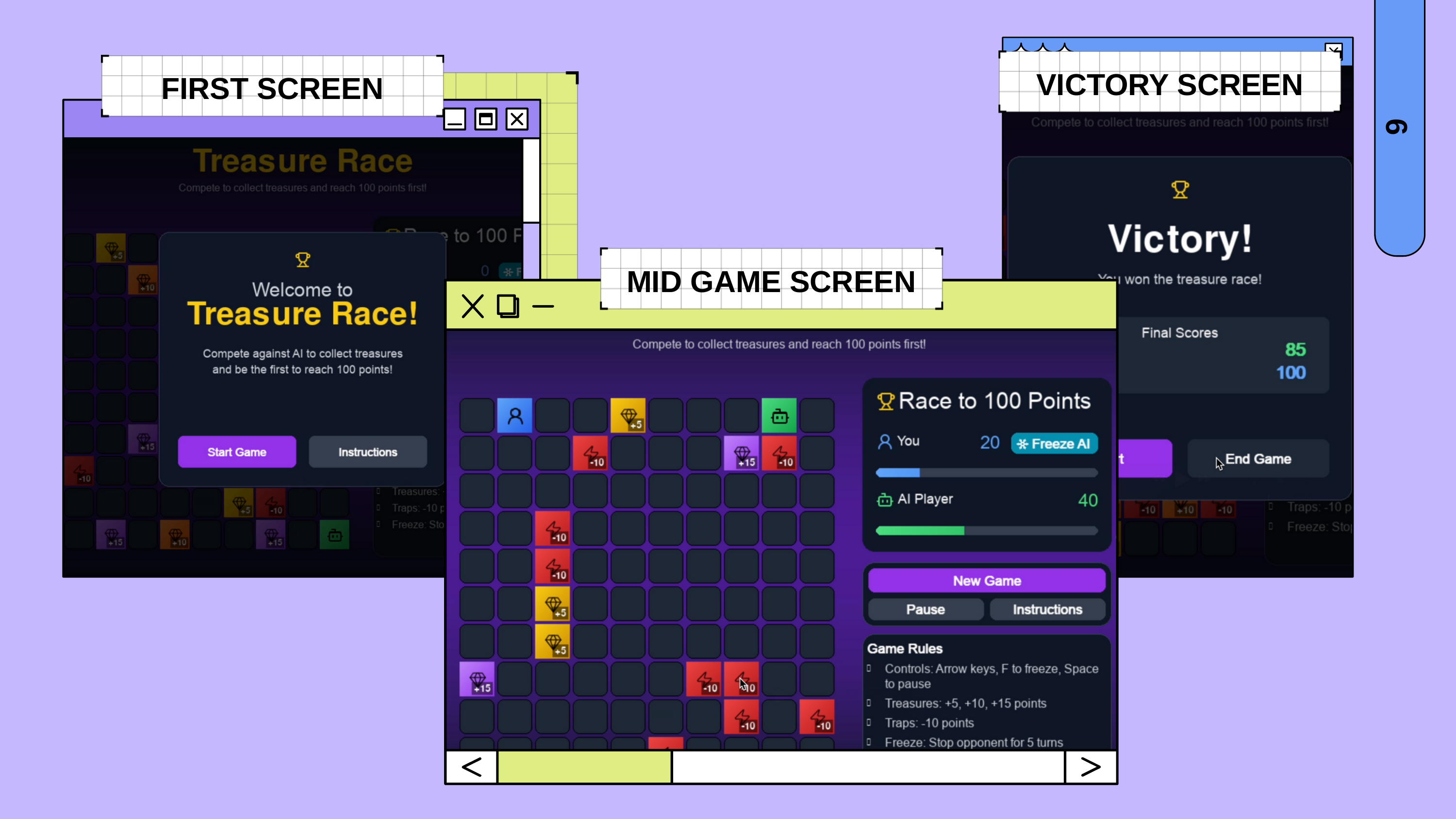

VICTORY SCREEN
FIRST SCREEN

6

MID GAME SCREEN